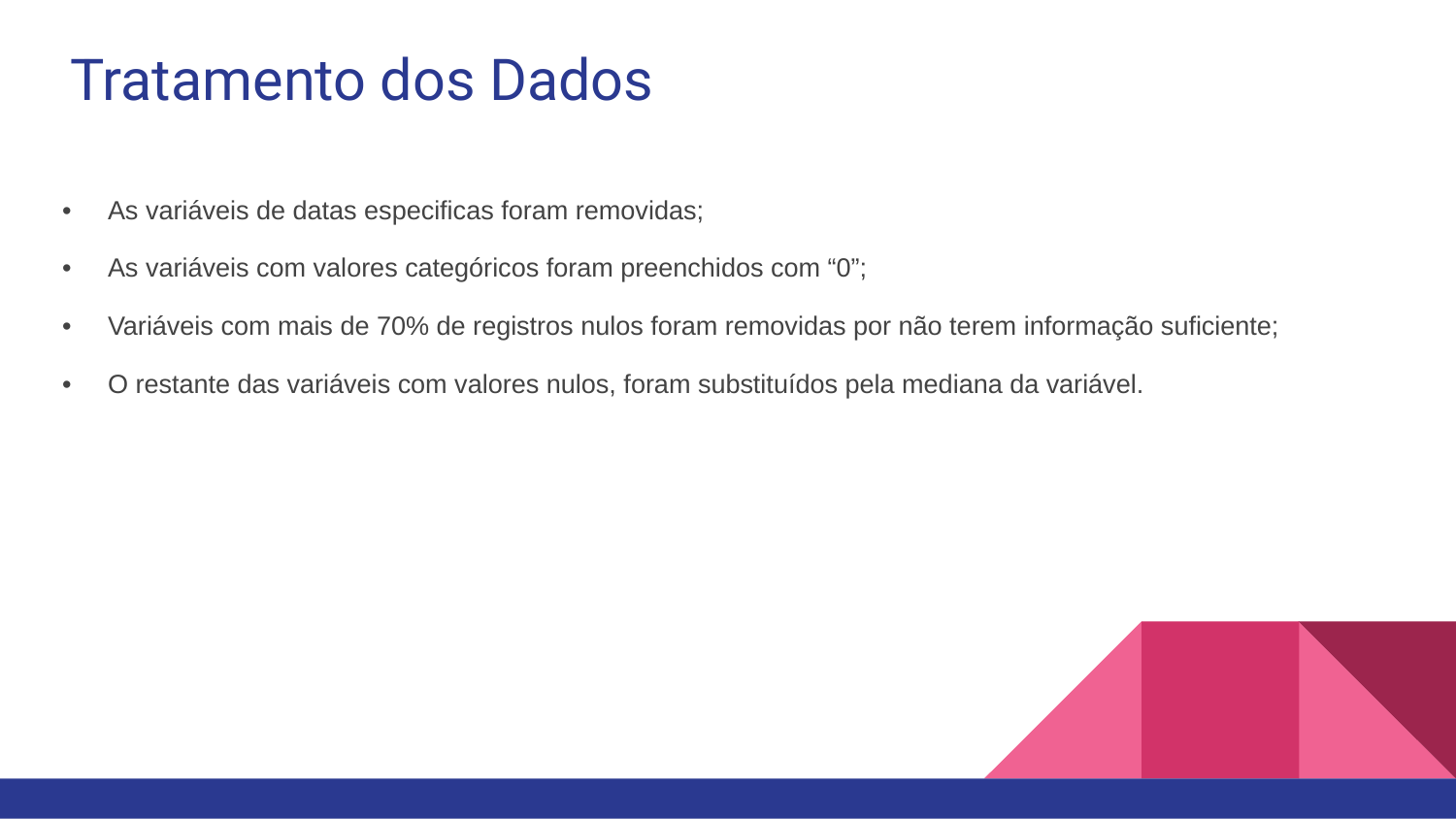

# Tratamento dos Dados
As variáveis de datas especificas foram removidas;
As variáveis com valores categóricos foram preenchidos com “0”;
Variáveis com mais de 70% de registros nulos foram removidas por não terem informação suficiente;
O restante das variáveis com valores nulos, foram substituídos pela mediana da variável.